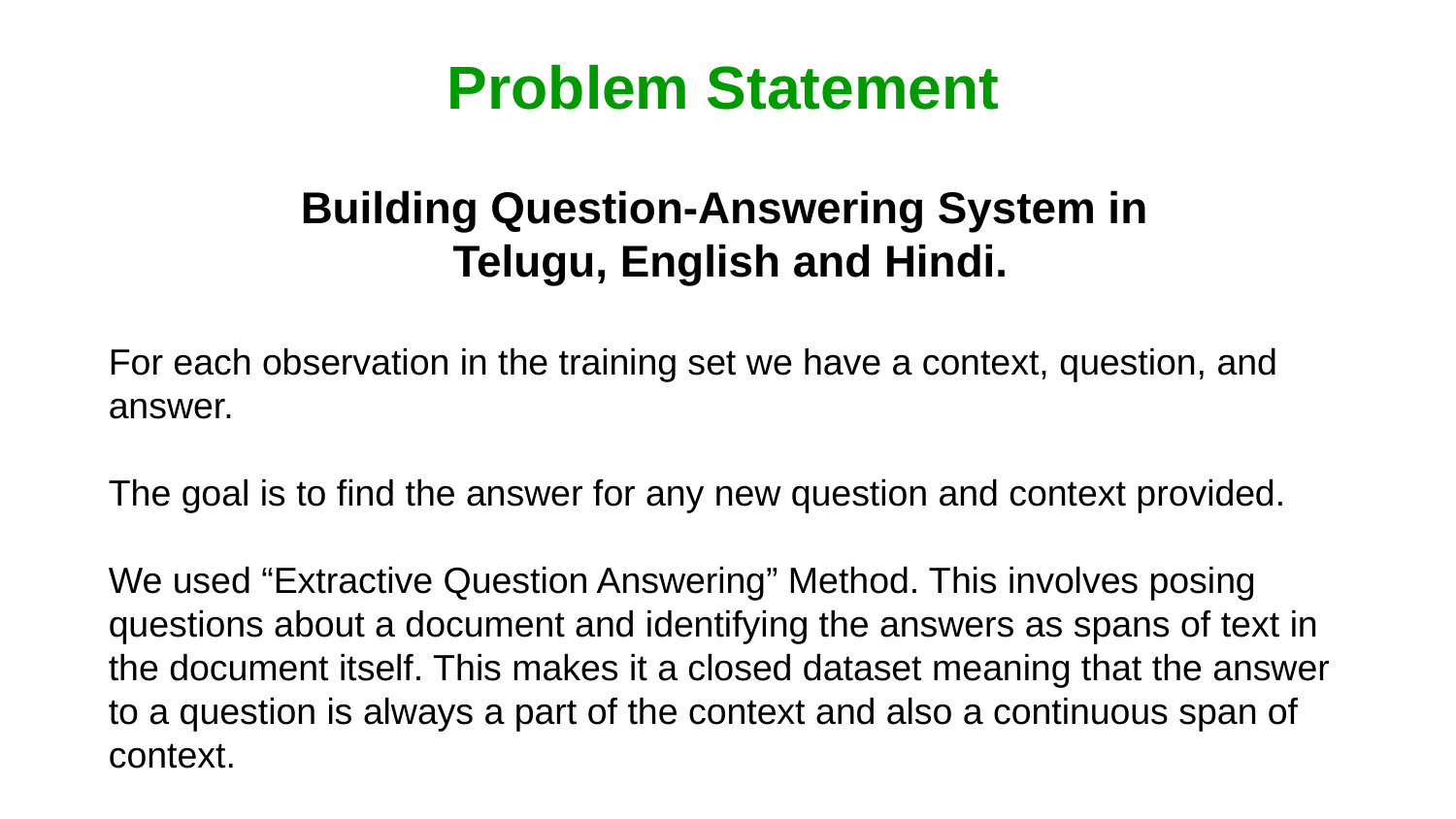

Problem Statement
Building Question-Answering System in
Telugu, English and Hindi.

For each observation in the training set we have a context, question, and answer.

The goal is to find the answer for any new question and context provided.

We used “Extractive Question Answering” Method. This involves posing questions about a document and identifying the answers as spans of text in the document itself. This makes it a closed dataset meaning that the answer to a question is always a part of the context and also a continuous span of context.